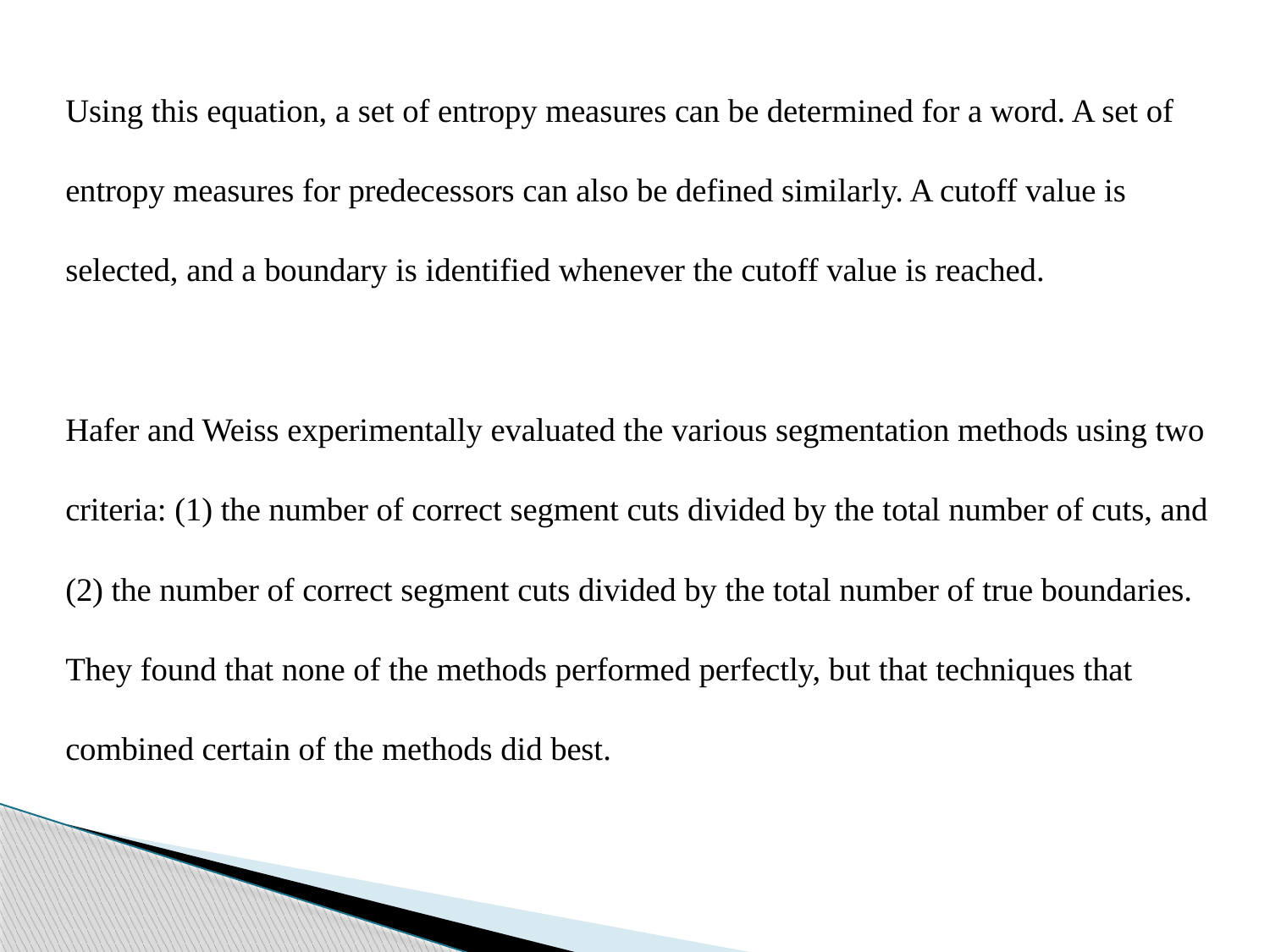

Using this equation, a set of entropy measures can be determined for a word. A set of entropy measures for predecessors can also be defined similarly. A cutoff value is selected, and a boundary is identified whenever the cutoff value is reached.

Hafer and Weiss experimentally evaluated the various segmentation methods using two criteria: (1) the number of correct segment cuts divided by the total number of cuts, and (2) the number of correct segment cuts divided by the total number of true boundaries. They found that none of the methods performed perfectly, but that techniques that combined certain of the methods did best.